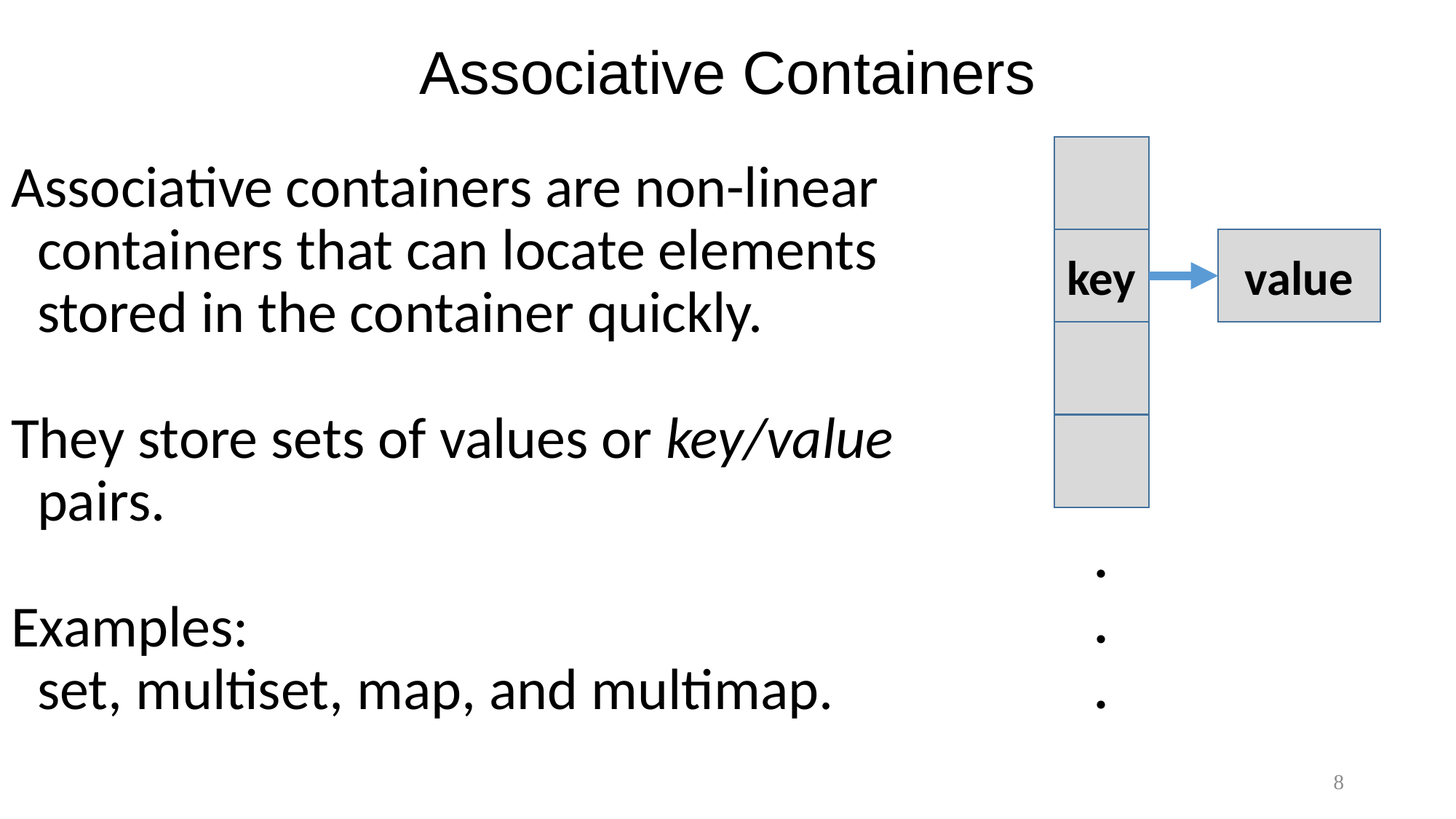

# Associative Containers

Associative containers are non-linear containers that can locate elements stored in the container quickly.

They store sets of values or key/value pairs.

Examples:
	set, multiset, map, and multimap.
value
key

.
.
.
8